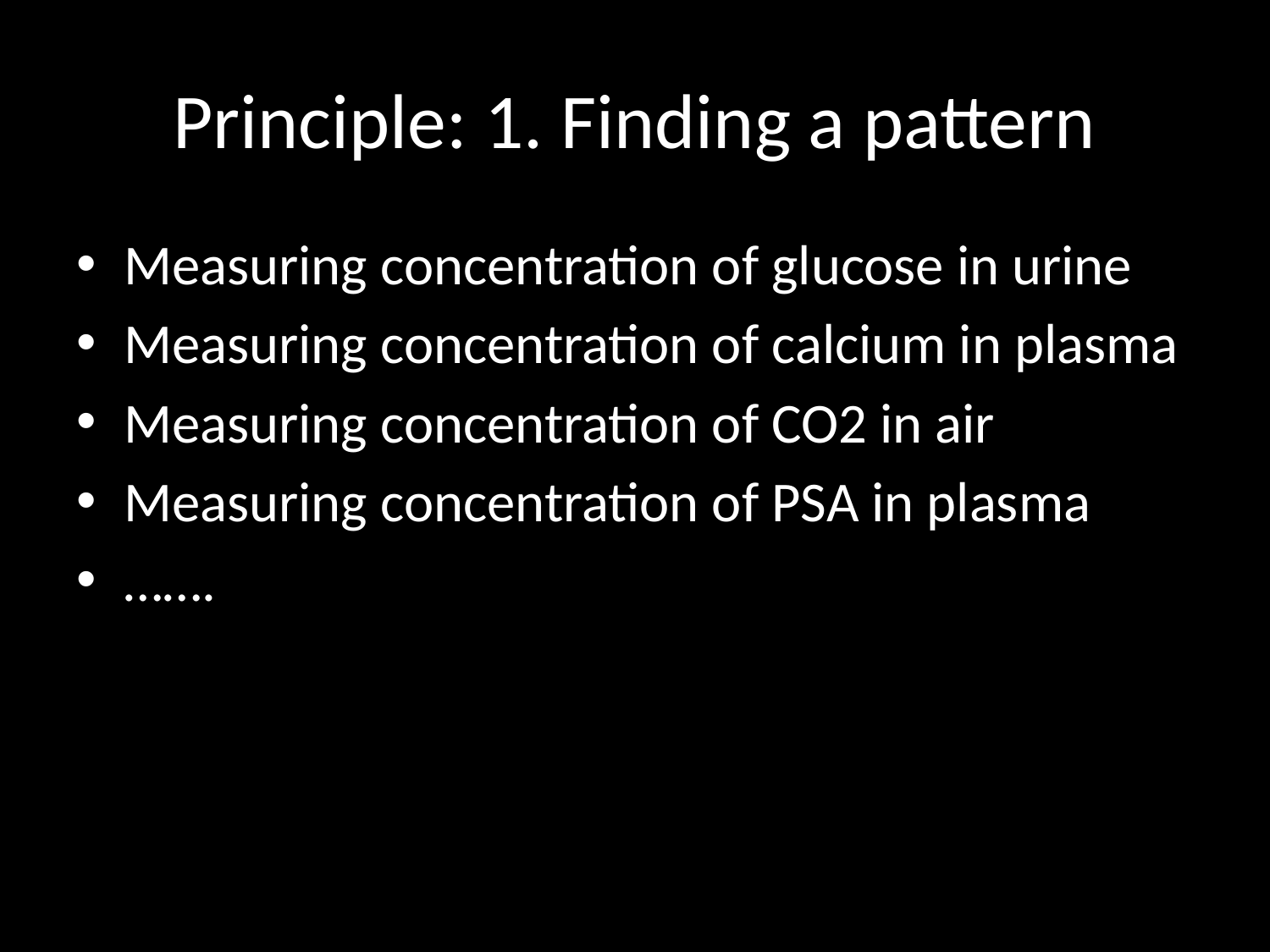

# Principle: 1. Finding a pattern
Measuring concentration of glucose in urine
Measuring concentration of calcium in plasma
Measuring concentration of CO2 in air
Measuring concentration of PSA in plasma
…….